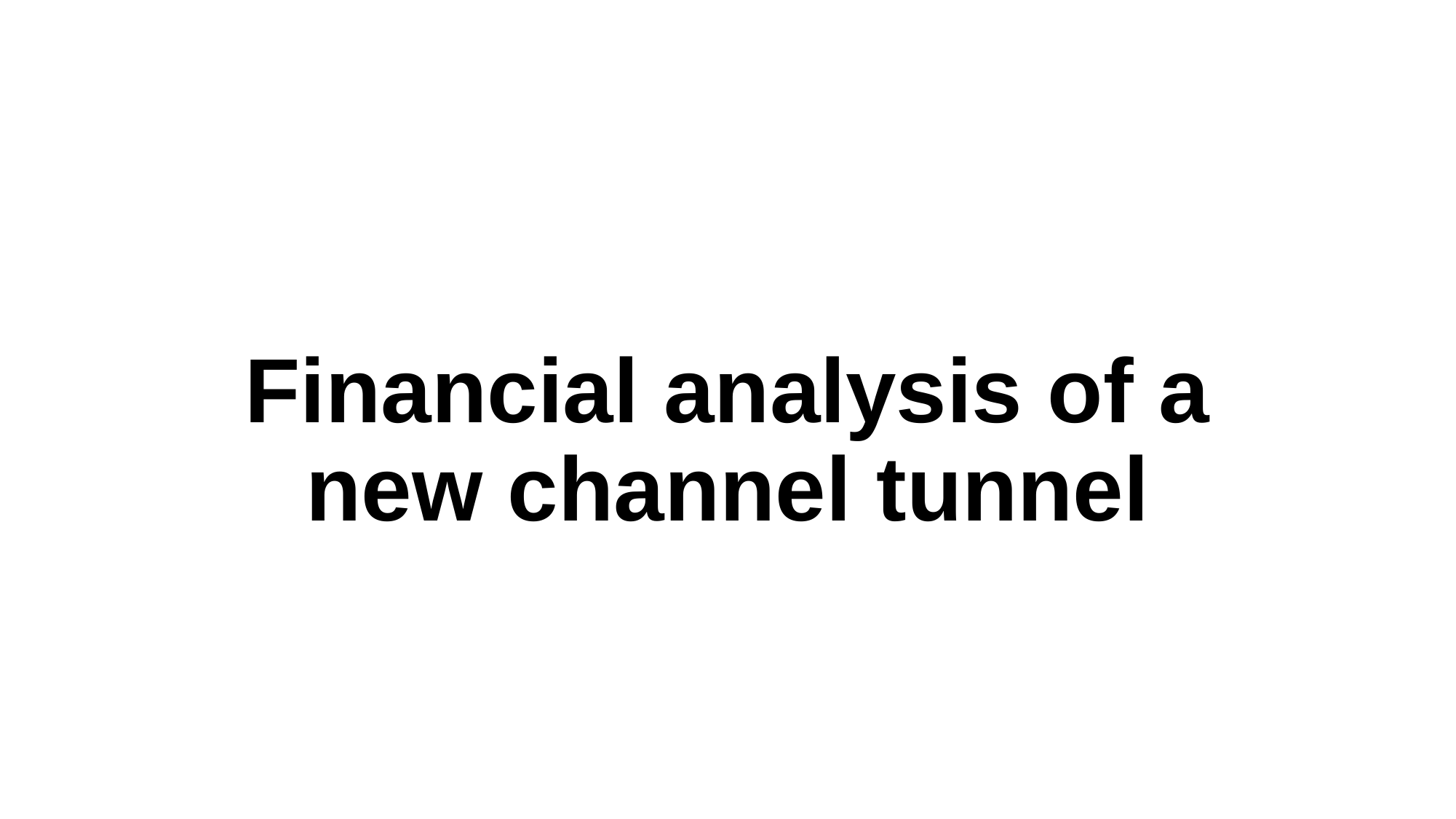

# Financial analysis of a new channel tunnel